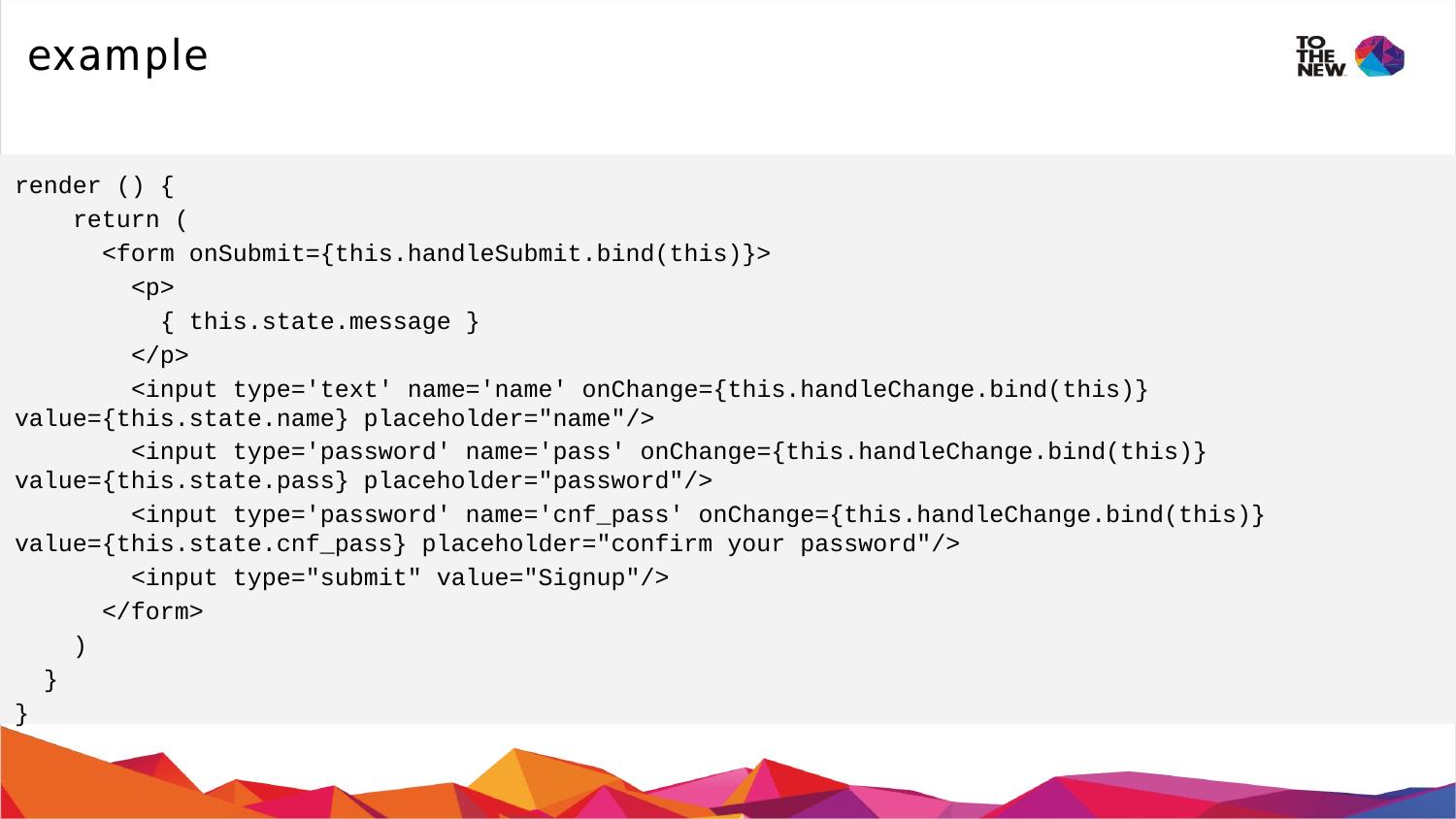

# example

render () {
    return (
      <form onSubmit={this.handleSubmit.bind(this)}>
        <p>
          { this.state.message }
        </p>
        <input type='text' name='name' onChange={this.handleChange.bind(this)}   value={this.state.name} placeholder="name"/>
        <input type='password' name='pass' onChange={this.handleChange.bind(this)} value={this.state.pass} placeholder="password"/>
        <input type='password' name='cnf_pass' onChange={this.handleChange.bind(this)} value={this.state.cnf_pass} placeholder="confirm your password"/>
        <input type="submit" value="Signup"/>
      </form>
    )
  }
}